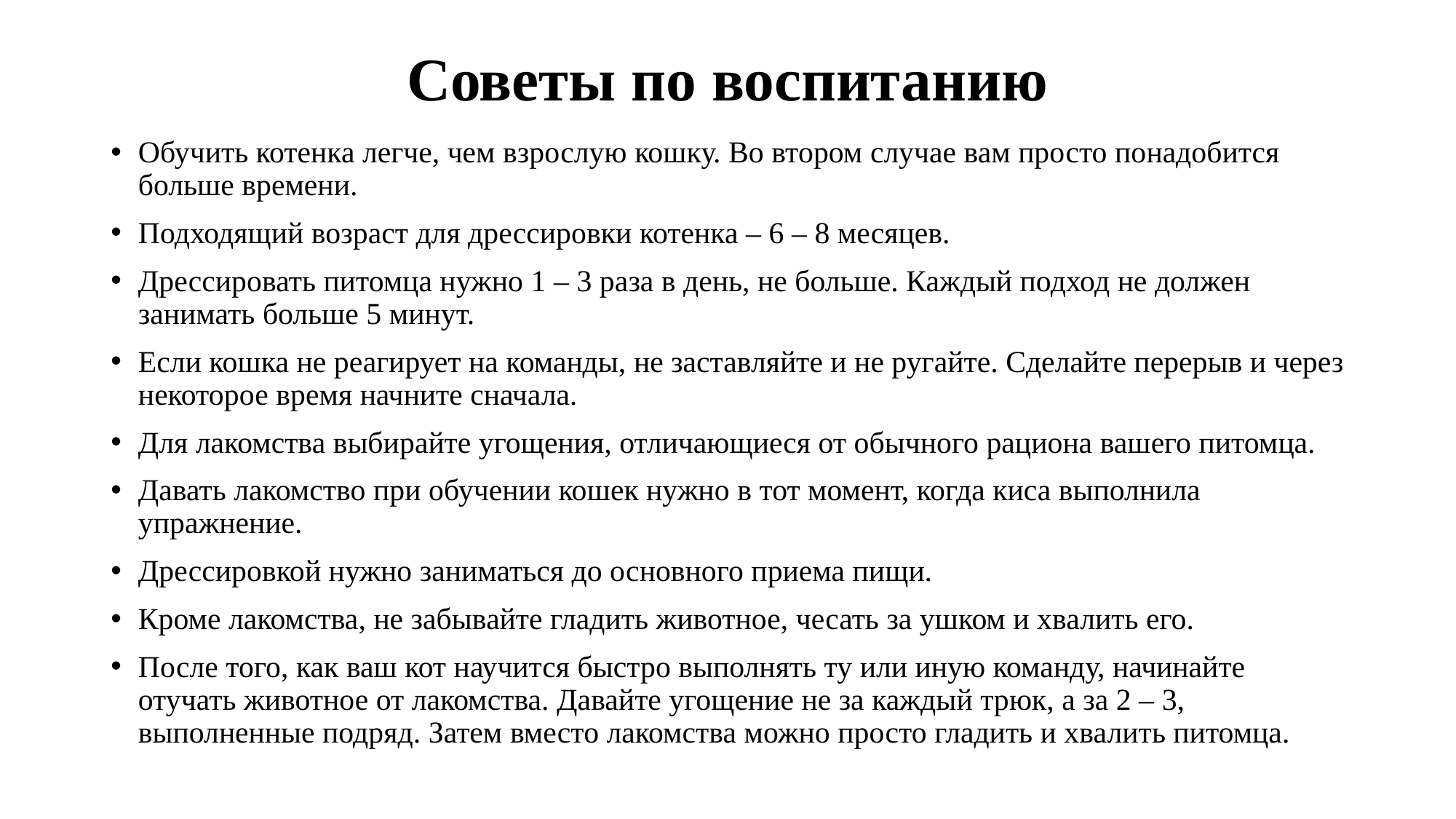

# Советы по воспитанию
Обучить котенка легче, чем взрослую кошку. Во втором случае вам просто понадобится больше времени.
Подходящий возраст для дрессировки котенка – 6 – 8 месяцев.
Дрессировать питомца нужно 1 – 3 раза в день, не больше. Каждый подход не должен занимать больше 5 минут.
Если кошка не реагирует на команды, не заставляйте и не ругайте. Сделайте перерыв и через некоторое время начните сначала.
Для лакомства выбирайте угощения, отличающиеся от обычного рациона вашего питомца.
Давать лакомство при обучении кошек нужно в тот момент, когда киса выполнила упражнение.
Дрессировкой нужно заниматься до основного приема пищи.
Кроме лакомства, не забывайте гладить животное, чесать за ушком и хвалить его.
После того, как ваш кот научится быстро выполнять ту или иную команду, начинайте отучать животное от лакомства. Давайте угощение не за каждый трюк, а за 2 – 3, выполненные подряд. Затем вместо лакомства можно просто гладить и хвалить питомца.